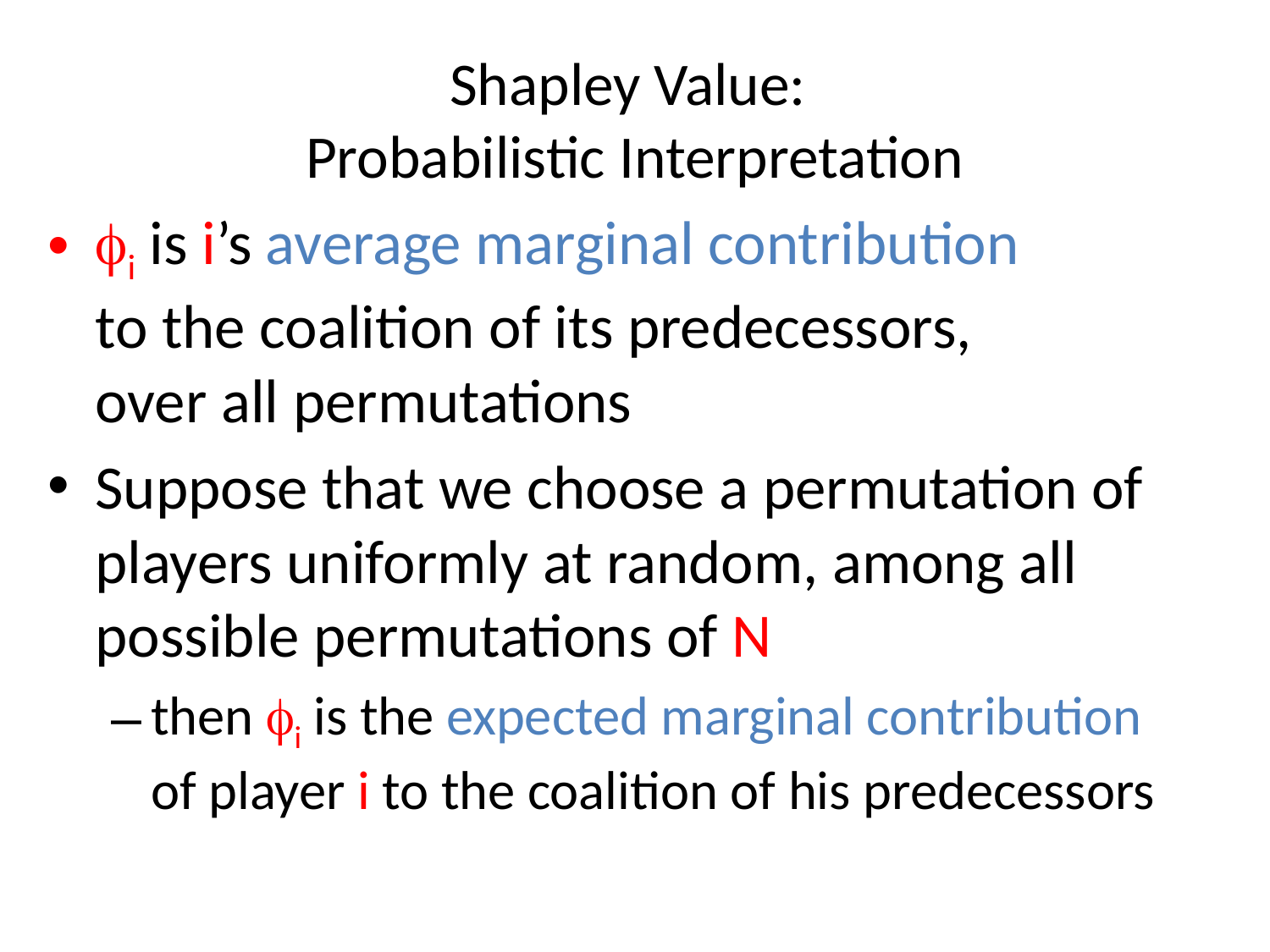

# Shapley Value: Probabilistic Interpretation
φi is i’s average marginal contribution
to the coalition of its predecessors,
over all permutations
Suppose that we choose a permutation of players uniformly at random, among all possible permutations of N
then φi is the expected marginal contribution
of player i to the coalition of his predecessors